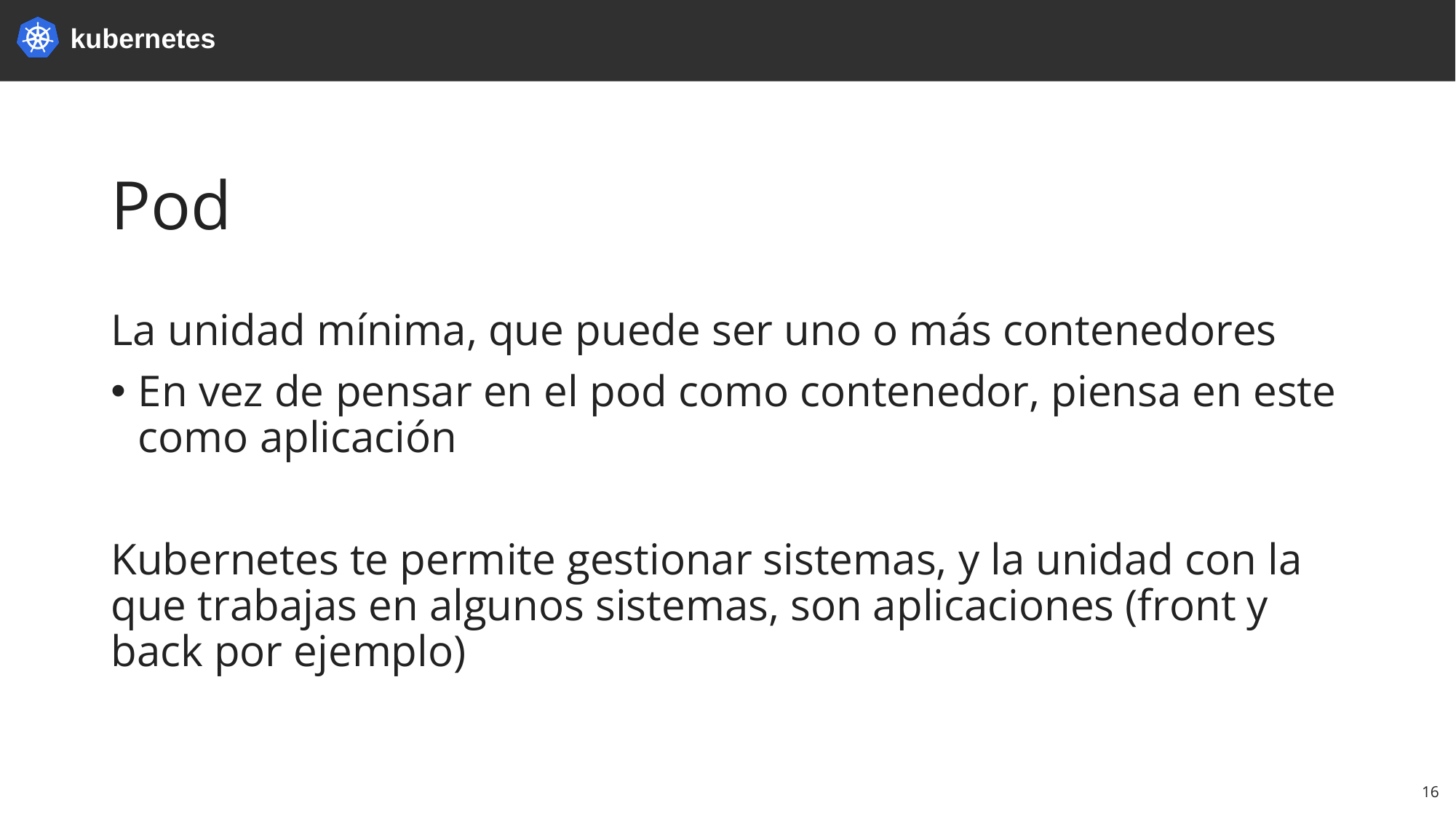

# Pod
La unidad mínima, que puede ser uno o más contenedores
En vez de pensar en el pod como contenedor, piensa en este como aplicación

Kubernetes te permite gestionar sistemas, y la unidad con la que trabajas en algunos sistemas, son aplicaciones (front y back por ejemplo)
16